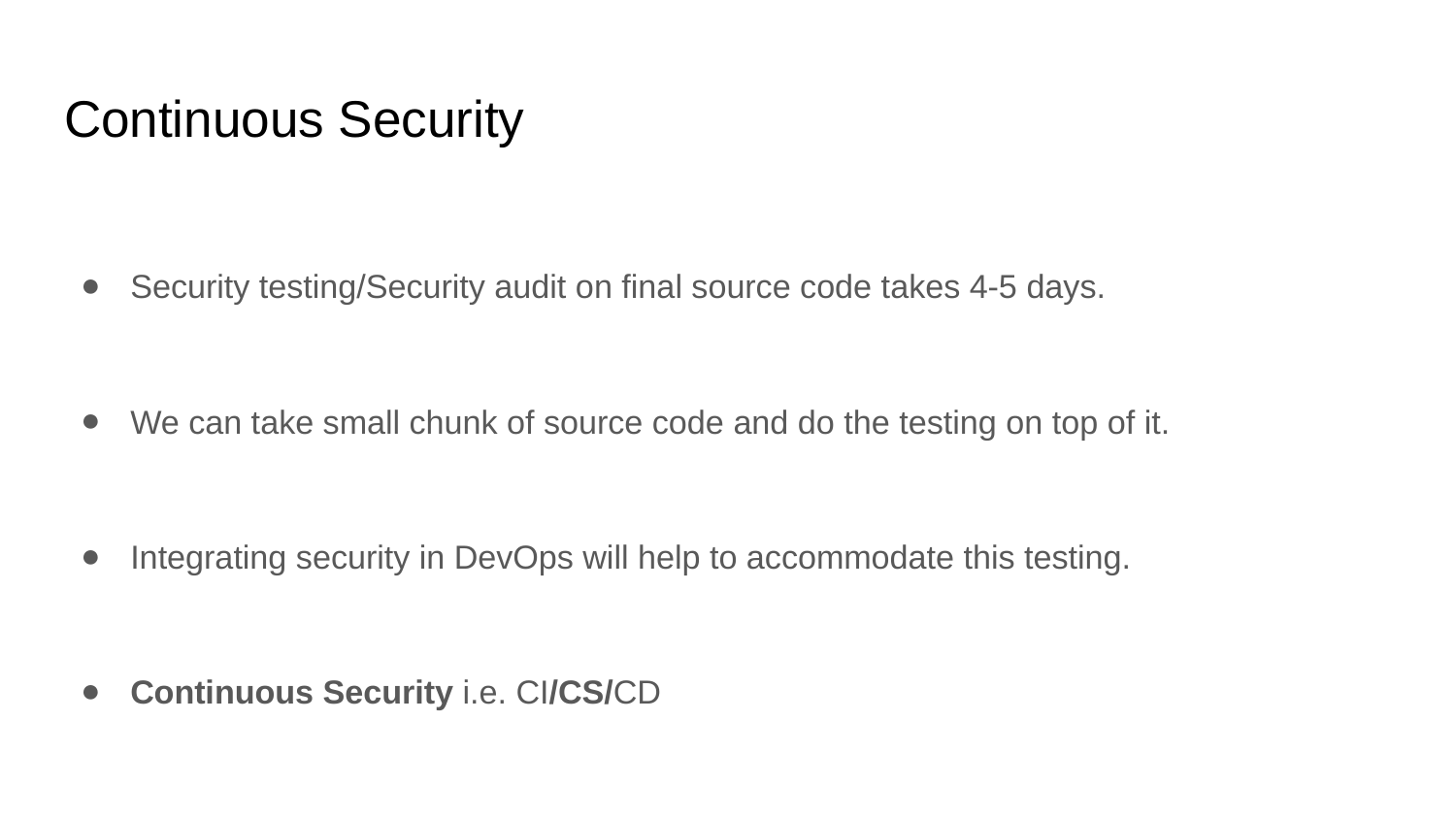

# Continuous Security

Security testing/Security audit on final source code takes 4-5 days.

We can take small chunk of source code and do the testing on top of it.

Integrating security in DevOps will help to accommodate this testing.

Continuous Security i.e. CI/CS/CD